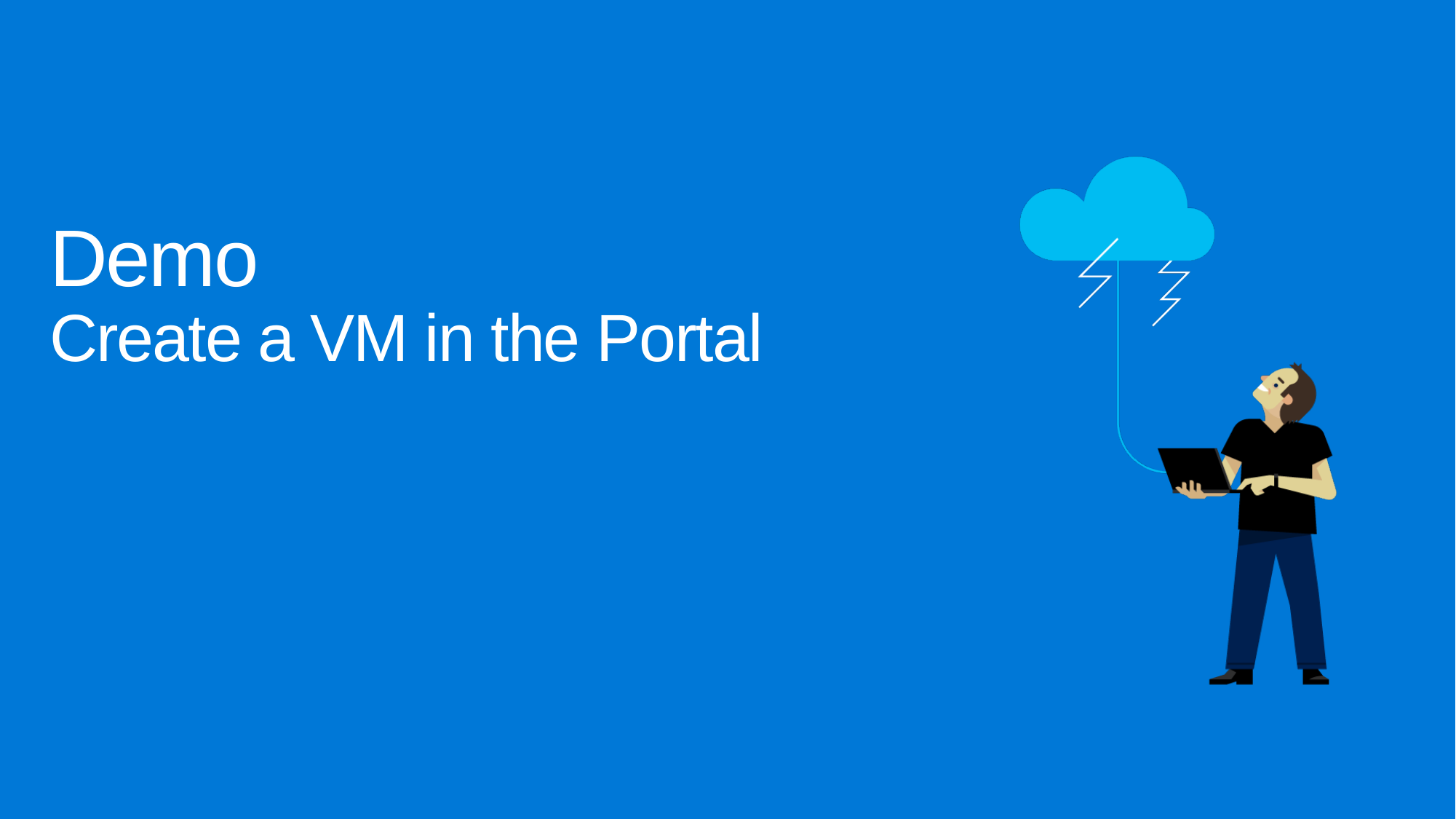

# Demo Create a VM in the Portal